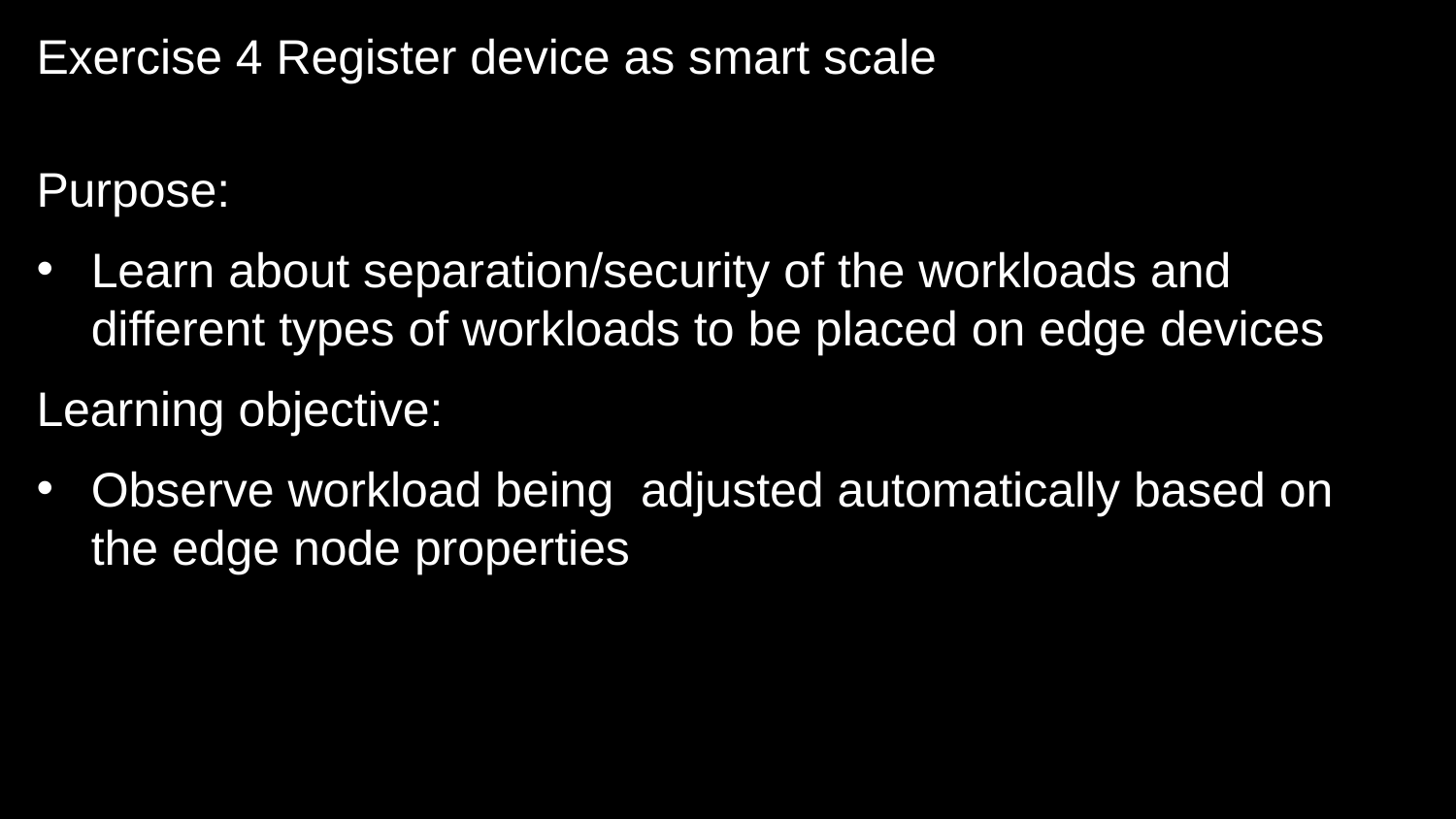

# Exercise 4 Register device as smart scale
Purpose:
Learn about separation/security of the workloads and different types of workloads to be placed on edge devices
Learning objective:
Observe workload being  adjusted automatically based on the edge node properties